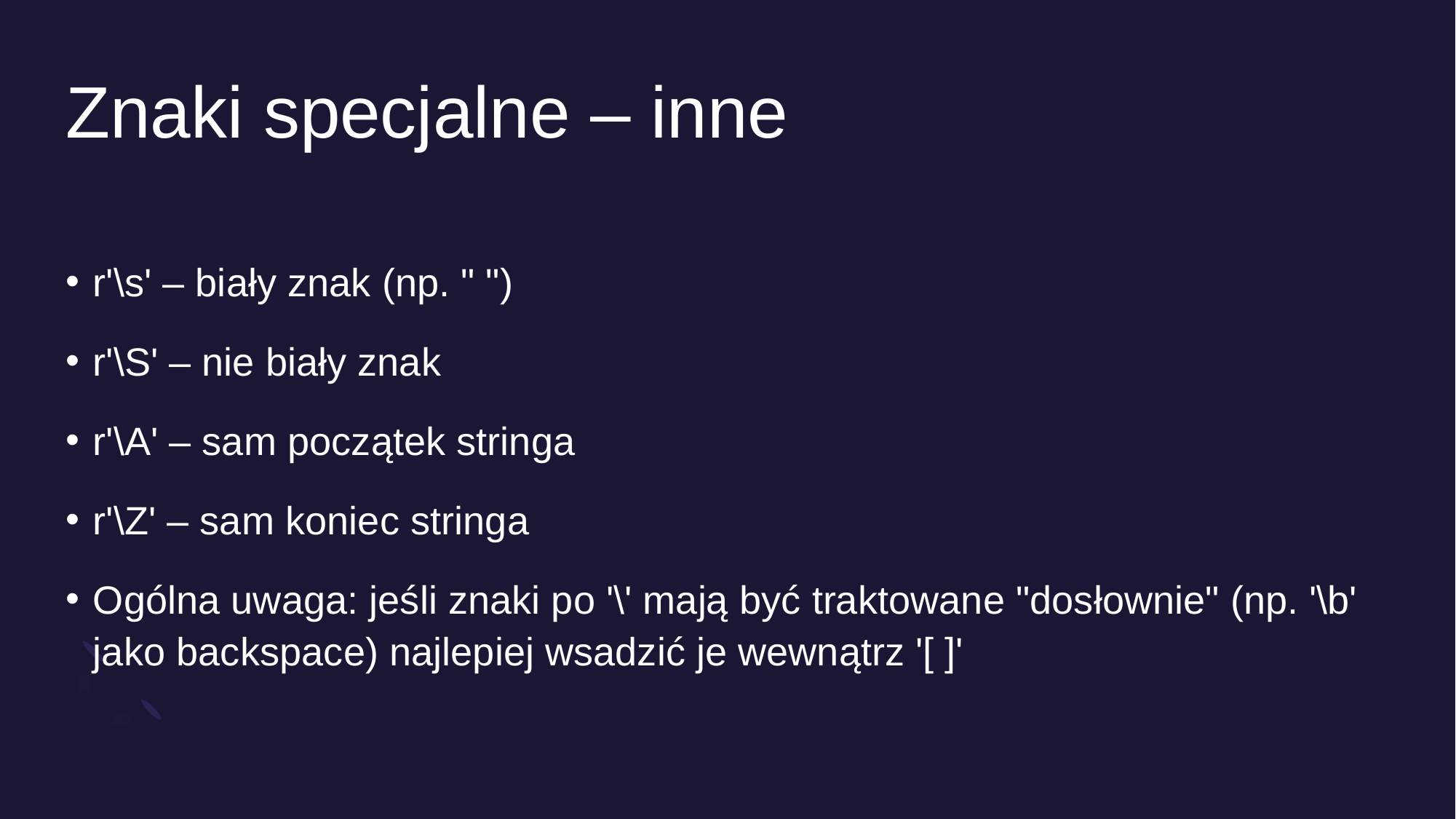

# Znaki specjalne – inne
r'\s' – biały znak (np. " ")
r'\S' – nie biały znak
r'\A' – sam początek stringa
r'\Z' – sam koniec stringa
Ogólna uwaga: jeśli znaki po '\' mają być traktowane "dosłownie" (np. '\b' jako backspace) najlepiej wsadzić je wewnątrz '[ ]'